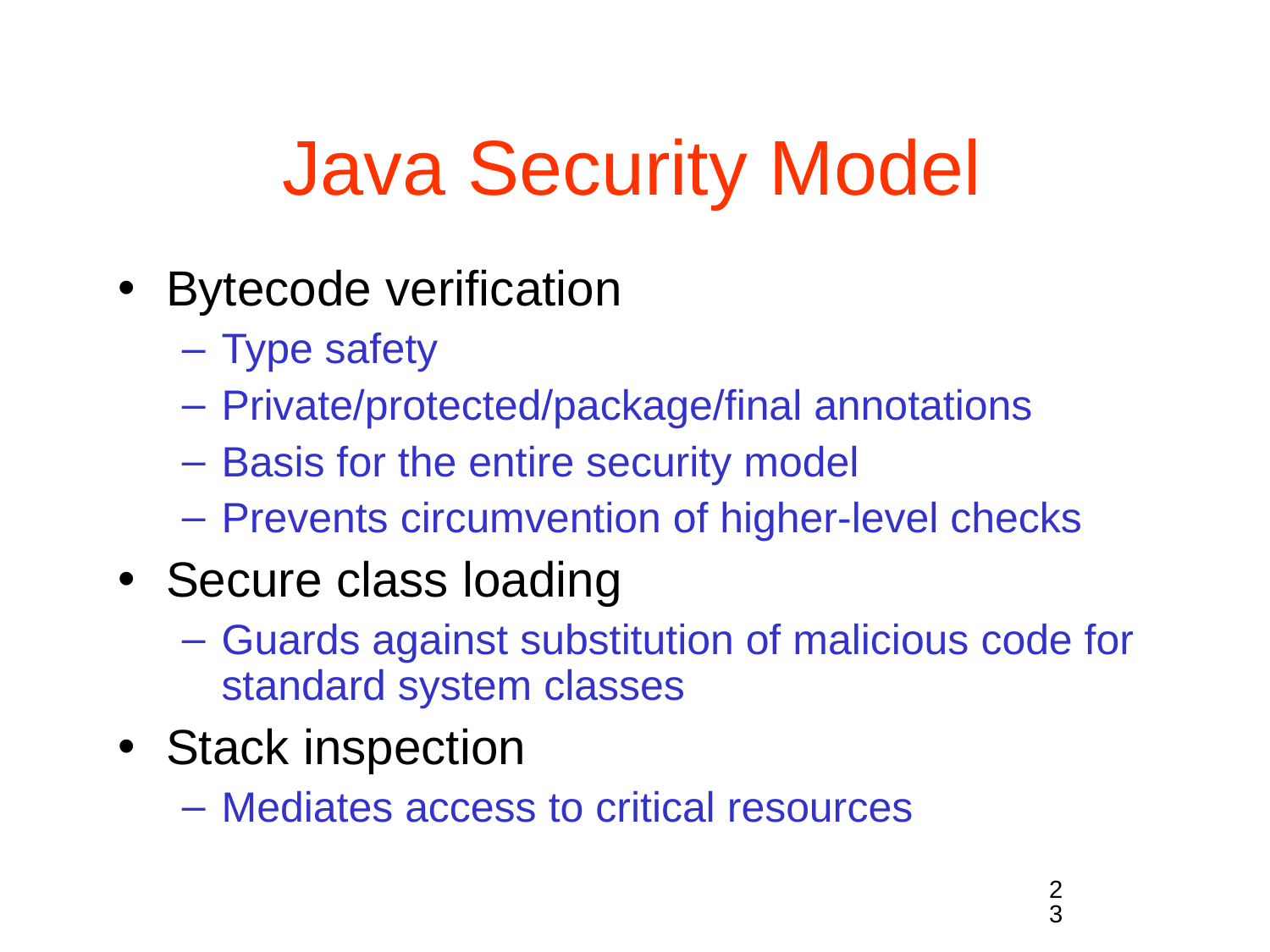

# Java Security Model
Bytecode verification
Type safety
Private/protected/package/final annotations
Basis for the entire security model
Prevents circumvention of higher-level checks
Secure class loading
Guards against substitution of malicious code for standard system classes
Stack inspection
Mediates access to critical resources
23